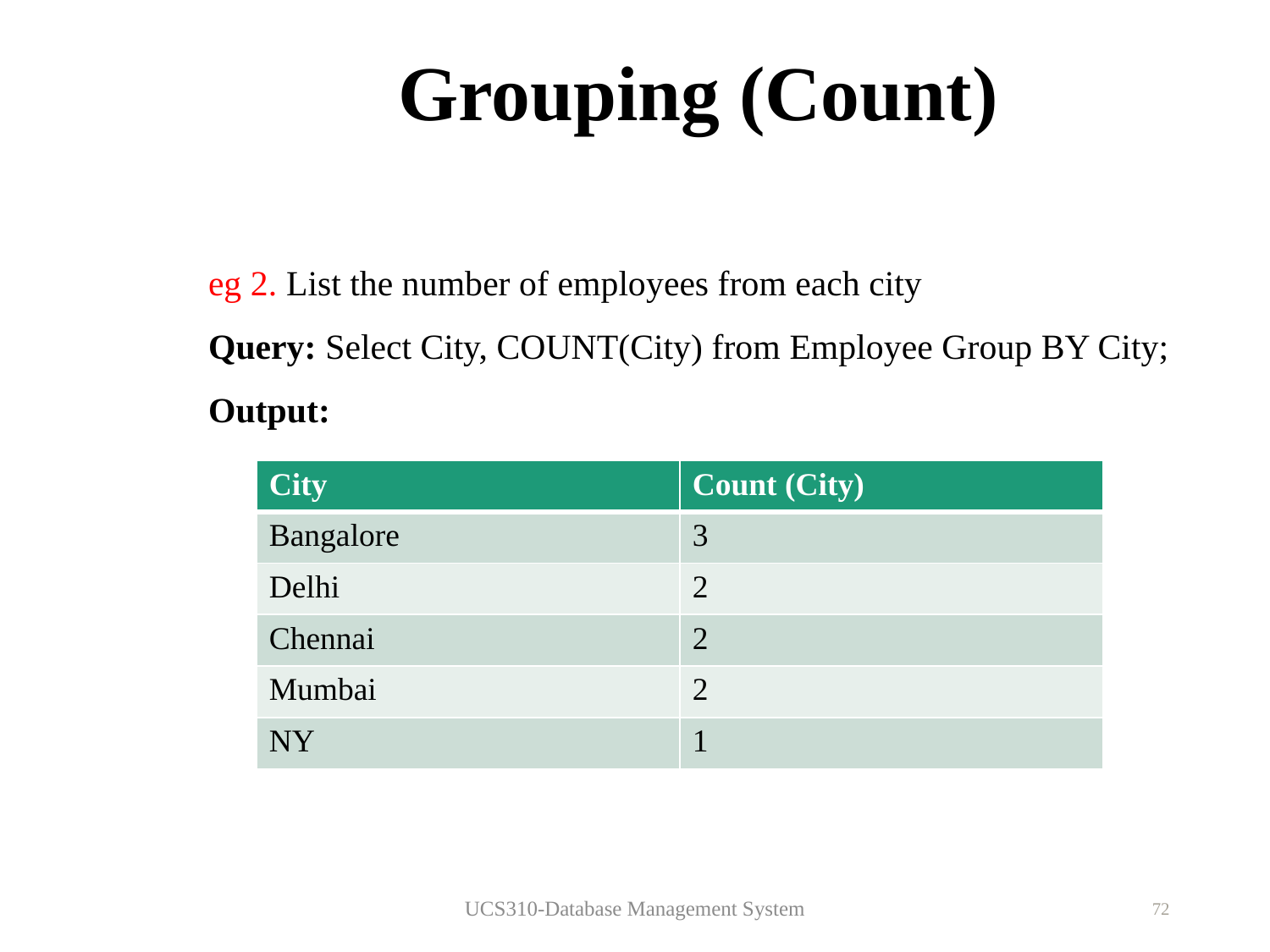

# Grouping (Count)
eg 2. List the number of employees from each city
Query: Select City, COUNT(City) from Employee Group BY City;
Output:

| City | Count (City) |
| --- | --- |
| Bangalore | 3 |
| Delhi | 2 |
| Chennai | 2 |
| Mumbai | 2 |
| NY | 1 |
UCS310-Database Management System
72